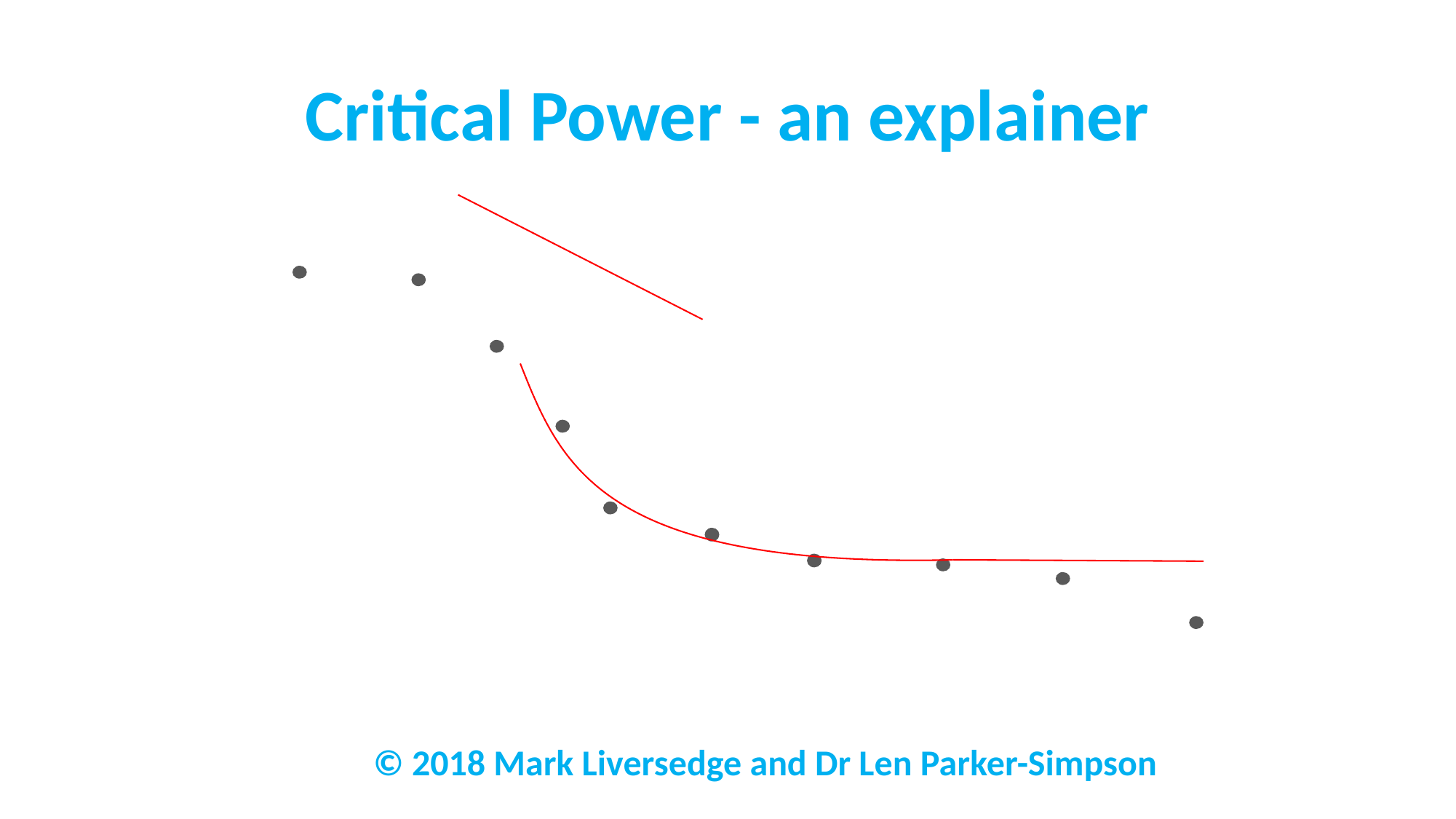

Critical Power - an explainer

© 2018 Mark Liversedge and Dr Len Parker-Simpson